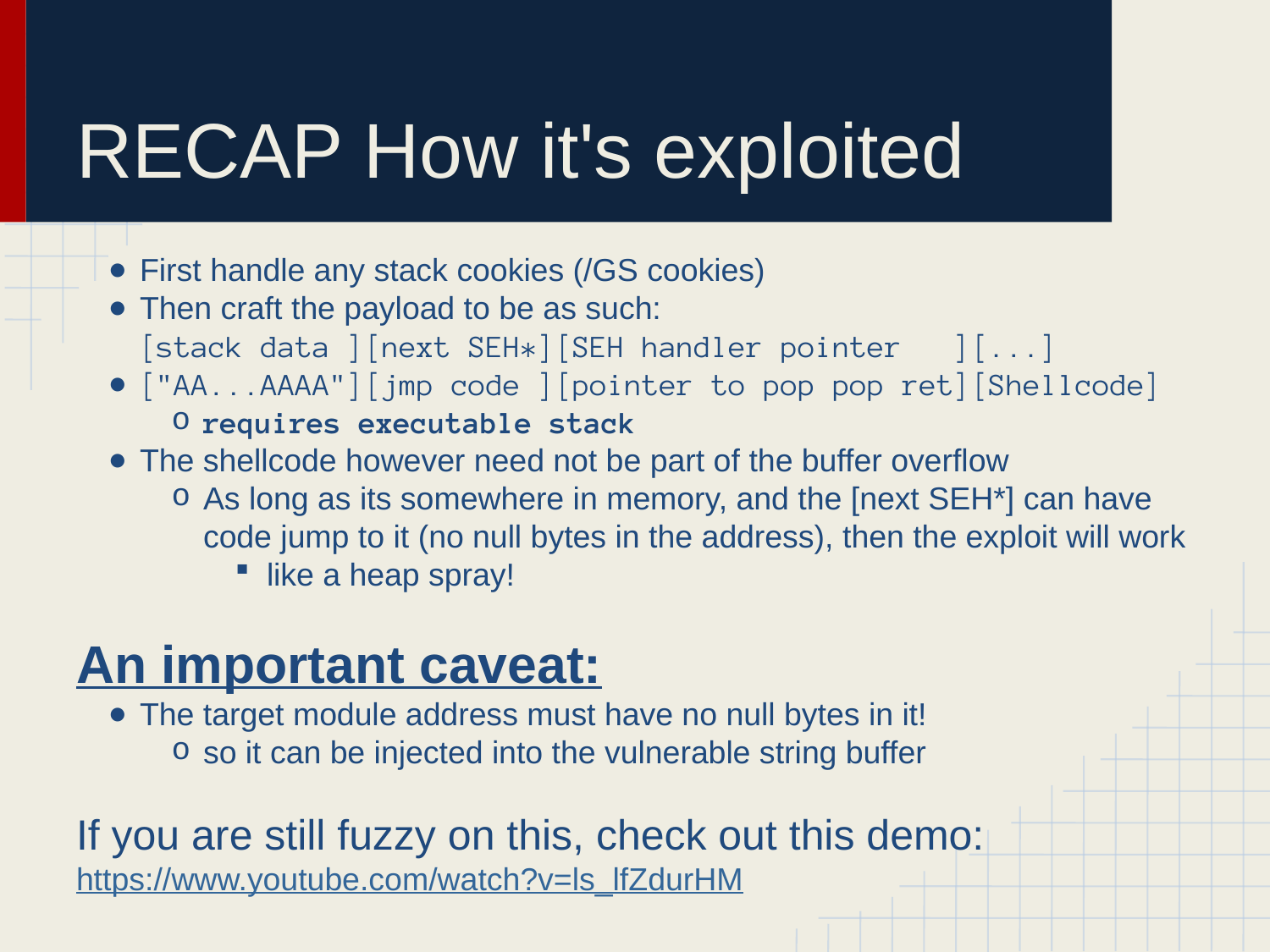

# RECAP How it's exploited
First handle any stack cookies (/GS cookies)
Then craft the payload to be as such:
[stack data ][next SEH*][SEH handler pointer   ][...]
["AA...AAAA"][jmp code ][pointer to pop pop ret][Shellcode]
requires executable stack
The shellcode however need not be part of the buffer overflow
As long as its somewhere in memory, and the [next SEH*] can have code jump to it (no null bytes in the address), then the exploit will work
like a heap spray!

An important caveat:
The target module address must have no null bytes in it!
so it can be injected into the vulnerable string buffer

If you are still fuzzy on this, check out this demo:
https://www.youtube.com/watch?v=ls_lfZdurHM